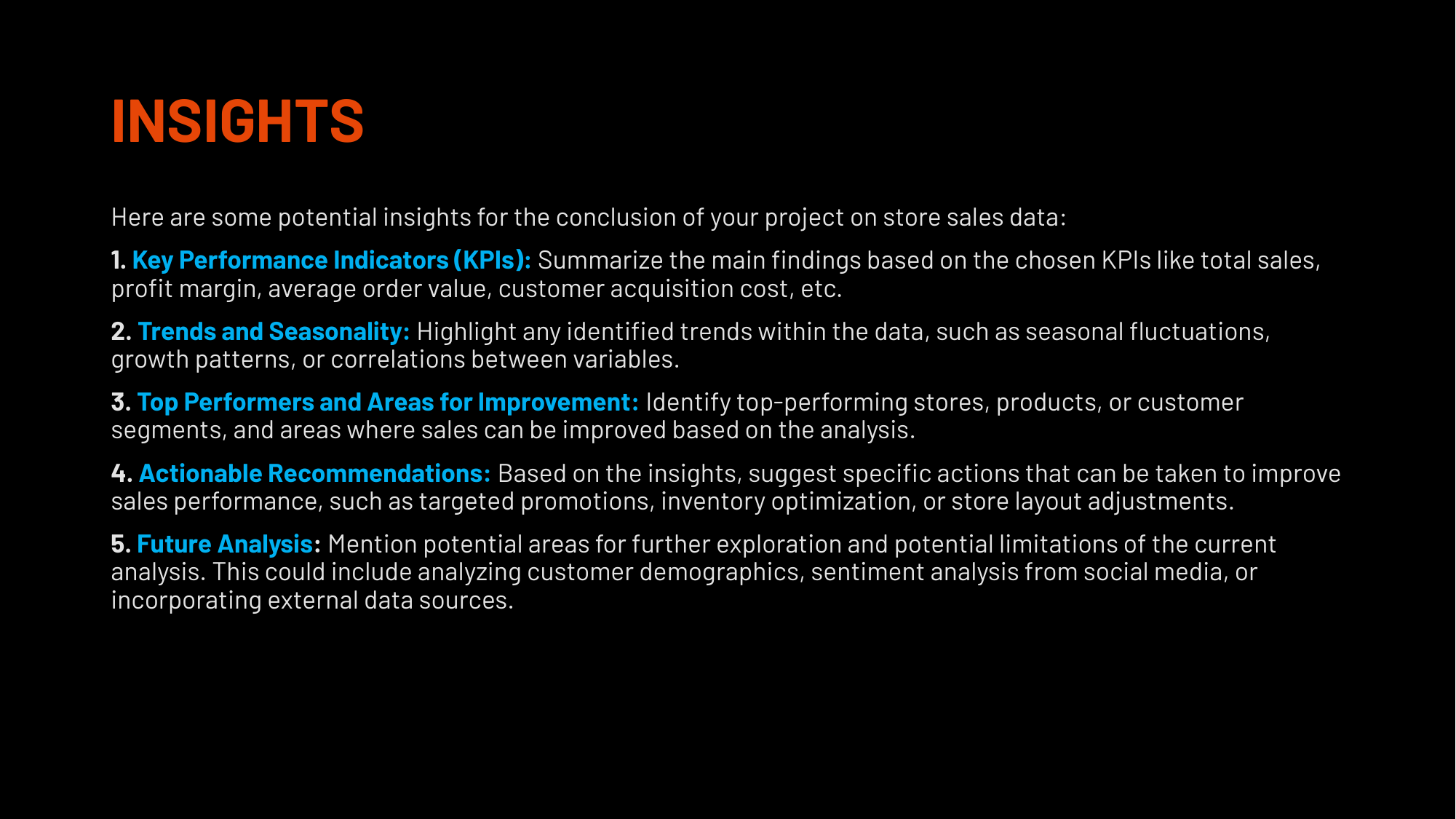

# INSIGHTS
Here are some potential insights for the conclusion of your project on store sales data:
1. Key Performance Indicators (KPIs): Summarize the main findings based on the chosen KPIs like total sales, profit margin, average order value, customer acquisition cost, etc.
2. Trends and Seasonality: Highlight any identified trends within the data, such as seasonal fluctuations, growth patterns, or correlations between variables.
3. Top Performers and Areas for Improvement: Identify top-performing stores, products, or customer segments, and areas where sales can be improved based on the analysis.
4. Actionable Recommendations: Based on the insights, suggest specific actions that can be taken to improve sales performance, such as targeted promotions, inventory optimization, or store layout adjustments.
5. Future Analysis: Mention potential areas for further exploration and potential limitations of the current analysis. This could include analyzing customer demographics, sentiment analysis from social media, or incorporating external data sources.